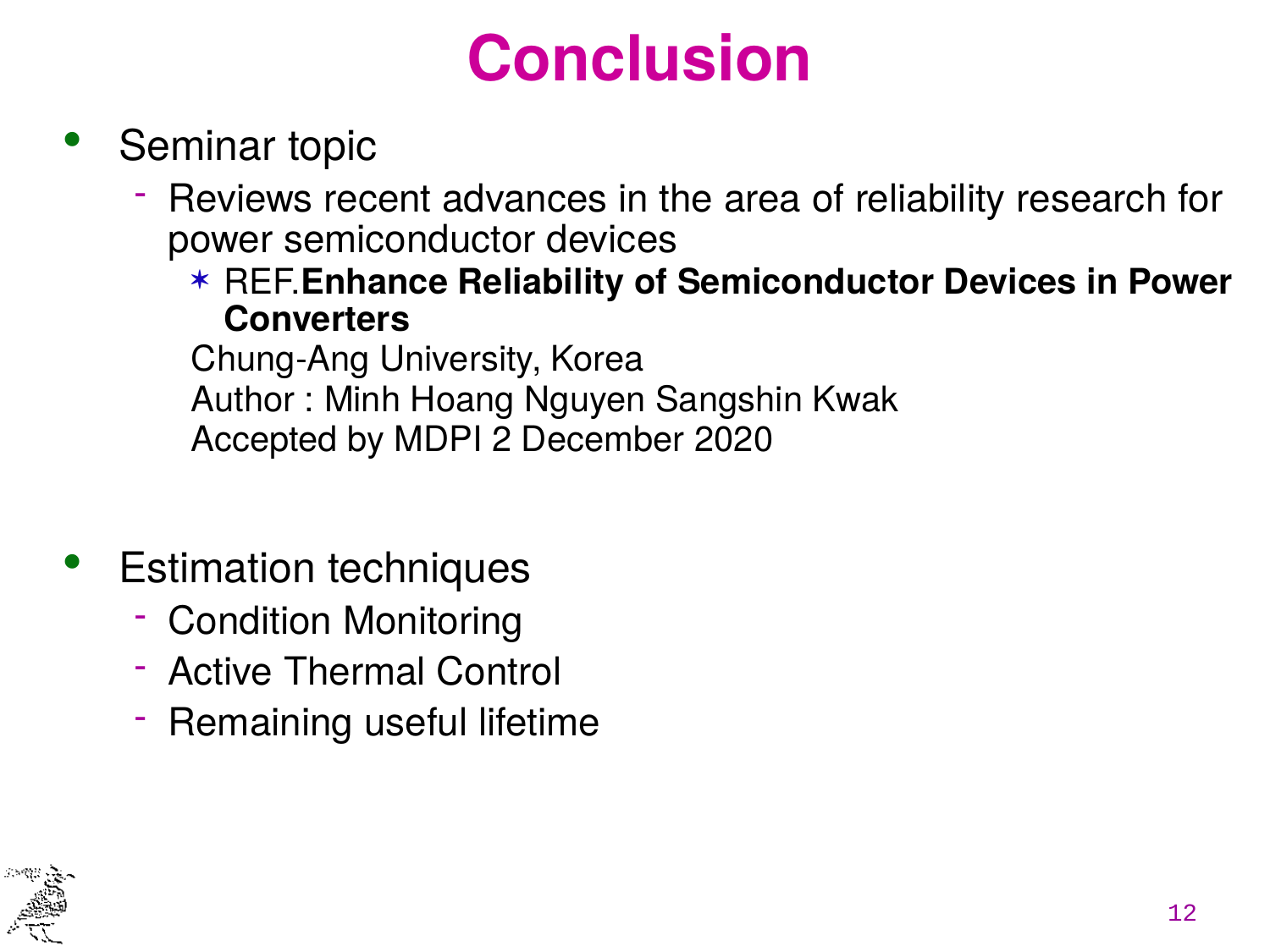

# Conclusion
Seminar topic
Reviews recent advances in the area of reliability research for power semiconductor devices
REF.Enhance Reliability of Semiconductor Devices in Power Converters
Chung-Ang University, Korea
Author : Minh Hoang Nguyen Sangshin Kwak
Accepted by MDPI 2 December 2020

Estimation techniques
Condition Monitoring
Active Thermal Control
Remaining useful lifetime

12